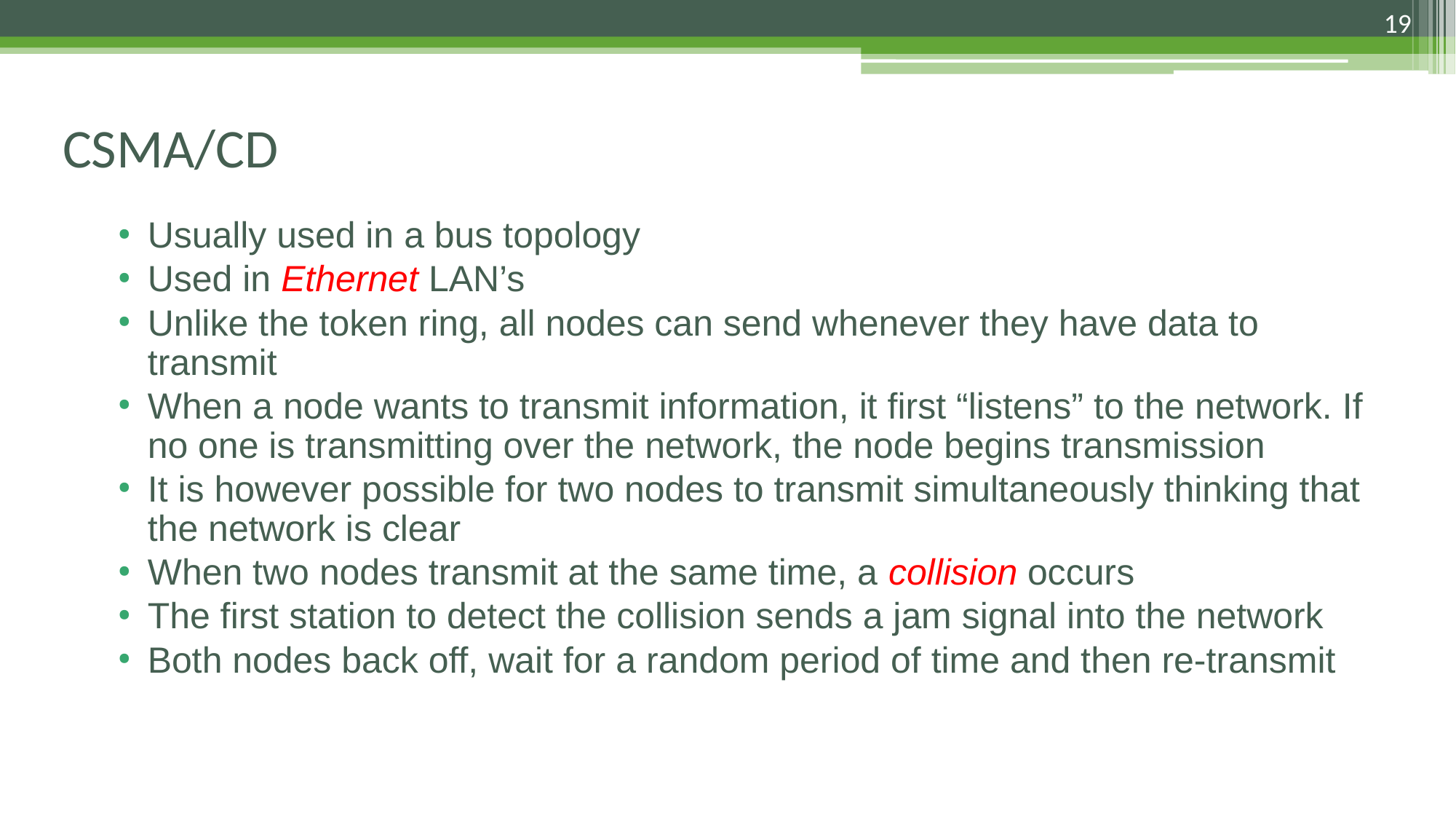

19
# CSMA/CD
Usually used in a bus topology
Used in Ethernet LAN’s
Unlike the token ring, all nodes can send whenever they have data to transmit
When a node wants to transmit information, it first “listens” to the network. If no one is transmitting over the network, the node begins transmission
It is however possible for two nodes to transmit simultaneously thinking that the network is clear
When two nodes transmit at the same time, a collision occurs
The first station to detect the collision sends a jam signal into the network
Both nodes back off, wait for a random period of time and then re-transmit